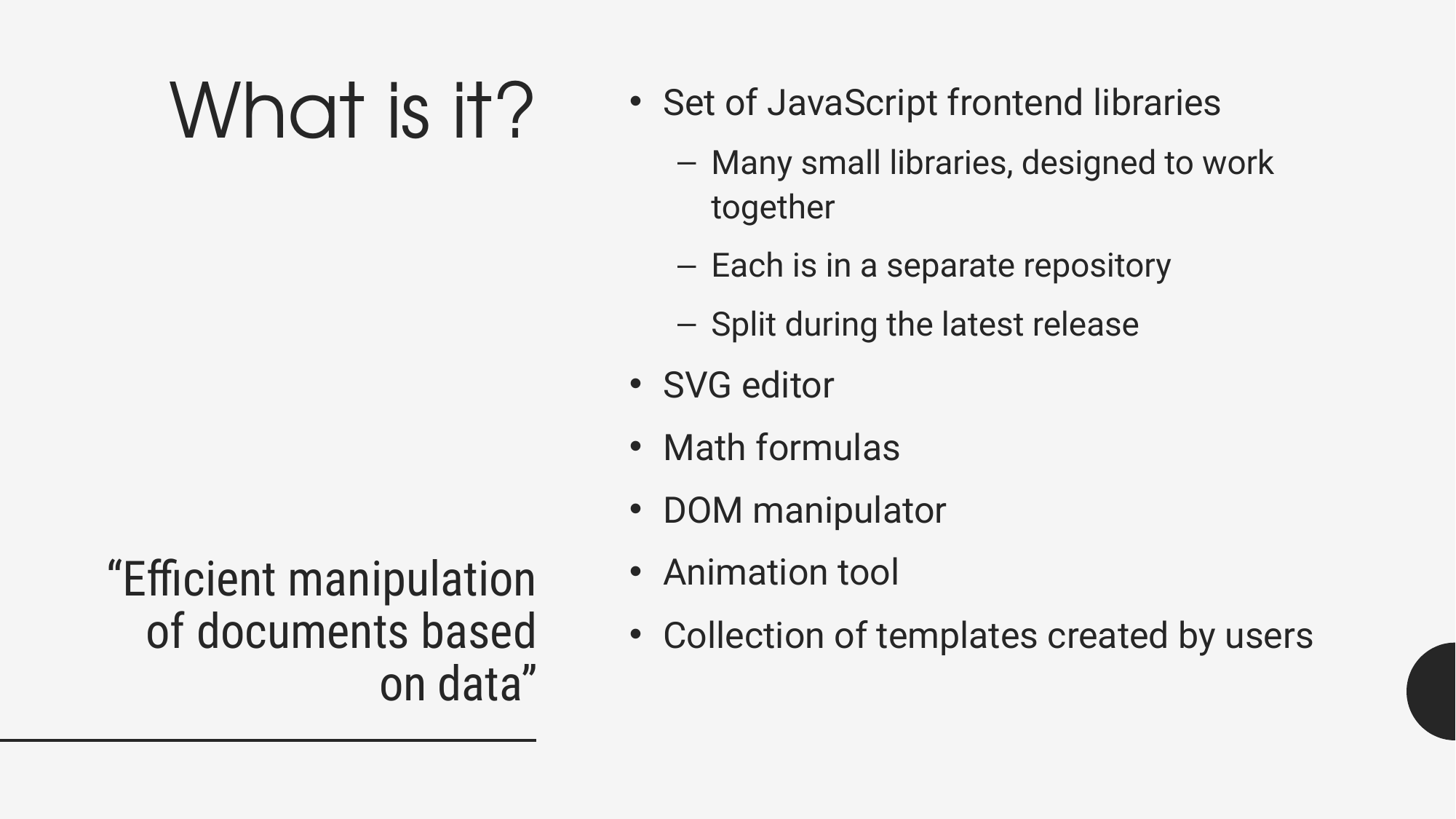

# What is it?
Set of JavaScript frontend libraries
Many small libraries, designed to work together
Each is in a separate repository
Split during the latest release
SVG editor
Math formulas
DOM manipulator
Animation tool
Collection of templates created by users
“Efficient manipulation of documents based on data”